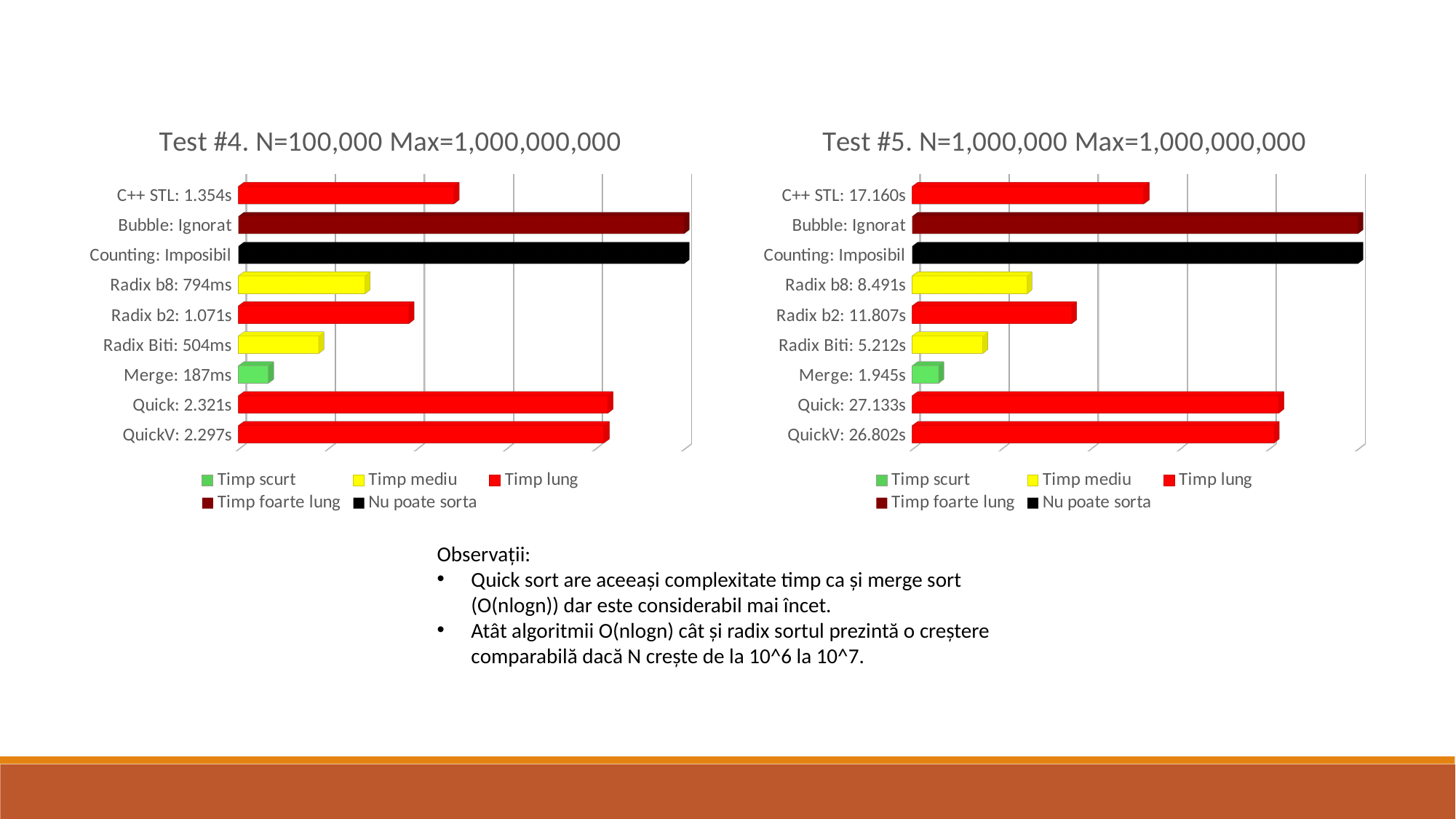

[unsupported chart]

[unsupported chart]

Observații:
Quick sort are aceeași complexitate timp ca și merge sort (O(nlogn)) dar este considerabil mai încet.
Atât algoritmii O(nlogn) cât și radix sortul prezintă o creștere comparabilă dacă N crește de la 10^6 la 10^7.